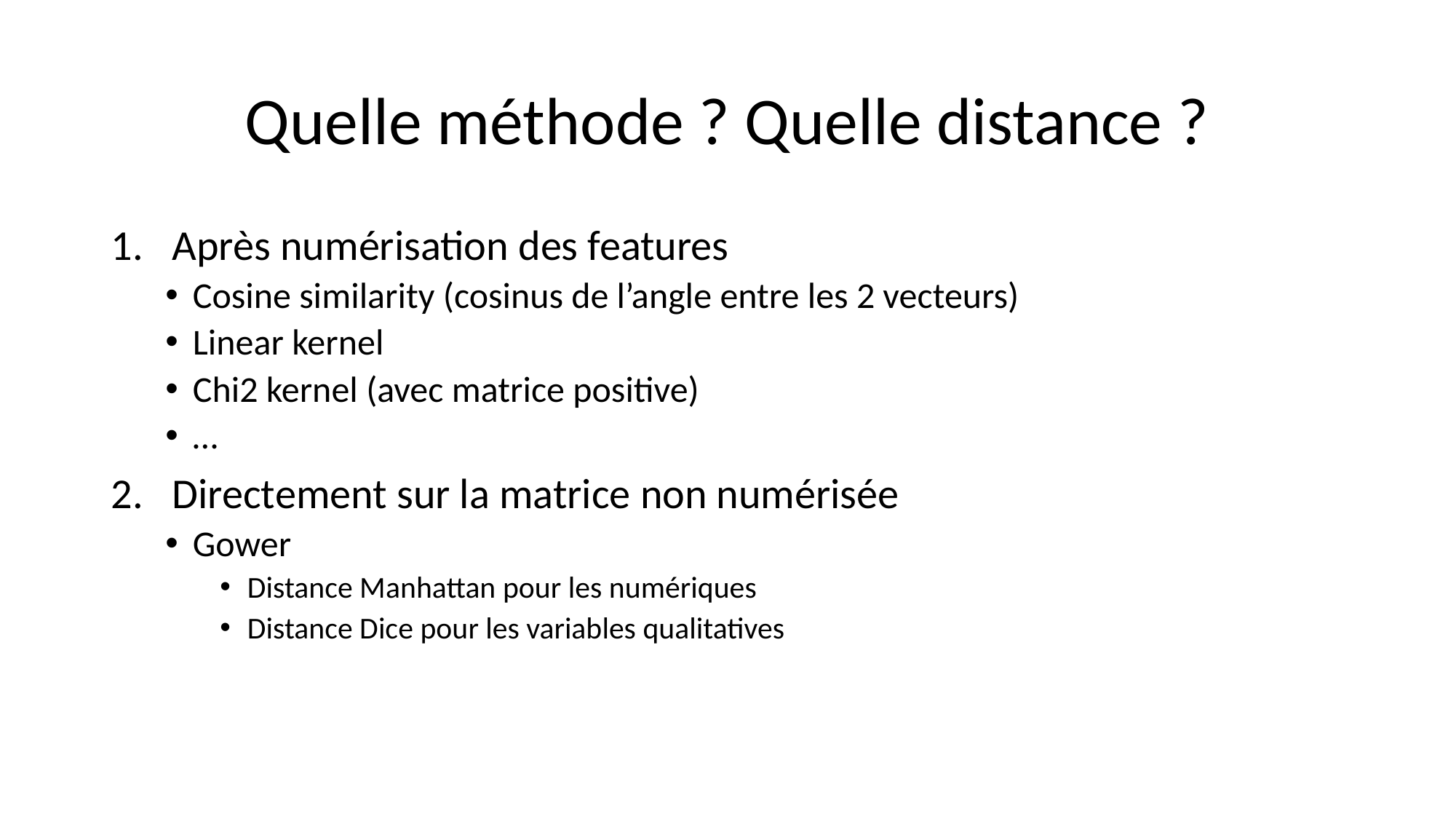

# Quelle méthode ? Quelle distance ?
Après numérisation des features
Cosine similarity (cosinus de l’angle entre les 2 vecteurs)
Linear kernel
Chi2 kernel (avec matrice positive)
…
Directement sur la matrice non numérisée
Gower
Distance Manhattan pour les numériques
Distance Dice pour les variables qualitatives